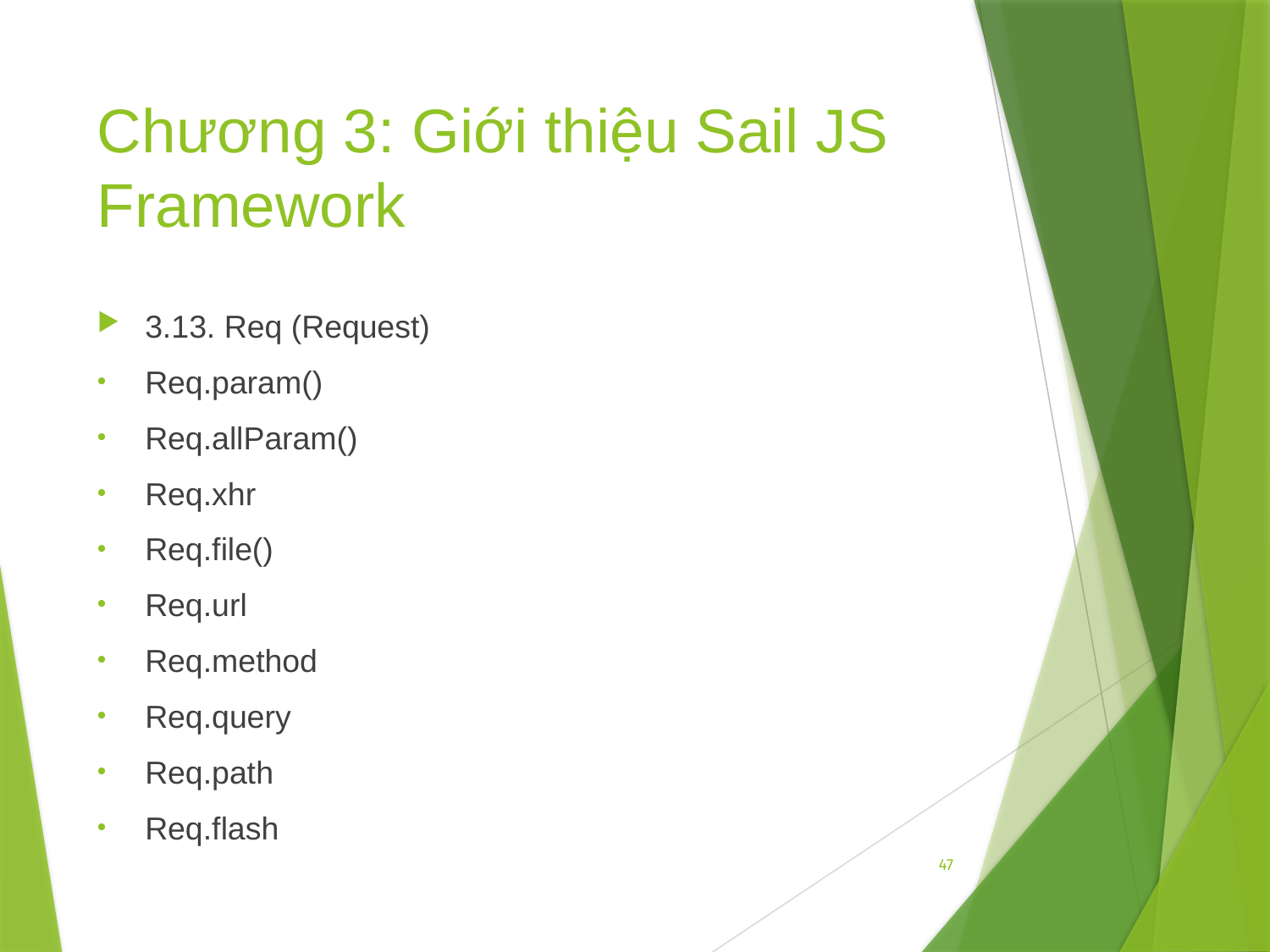

# Chương 3: Giới thiệu Sail JS Framework
3.13. Req (Request)
Req.param()
Req.allParam()
Req.xhr
Req.file()
Req.url
Req.method
Req.query
Req.path
Req.flash

47